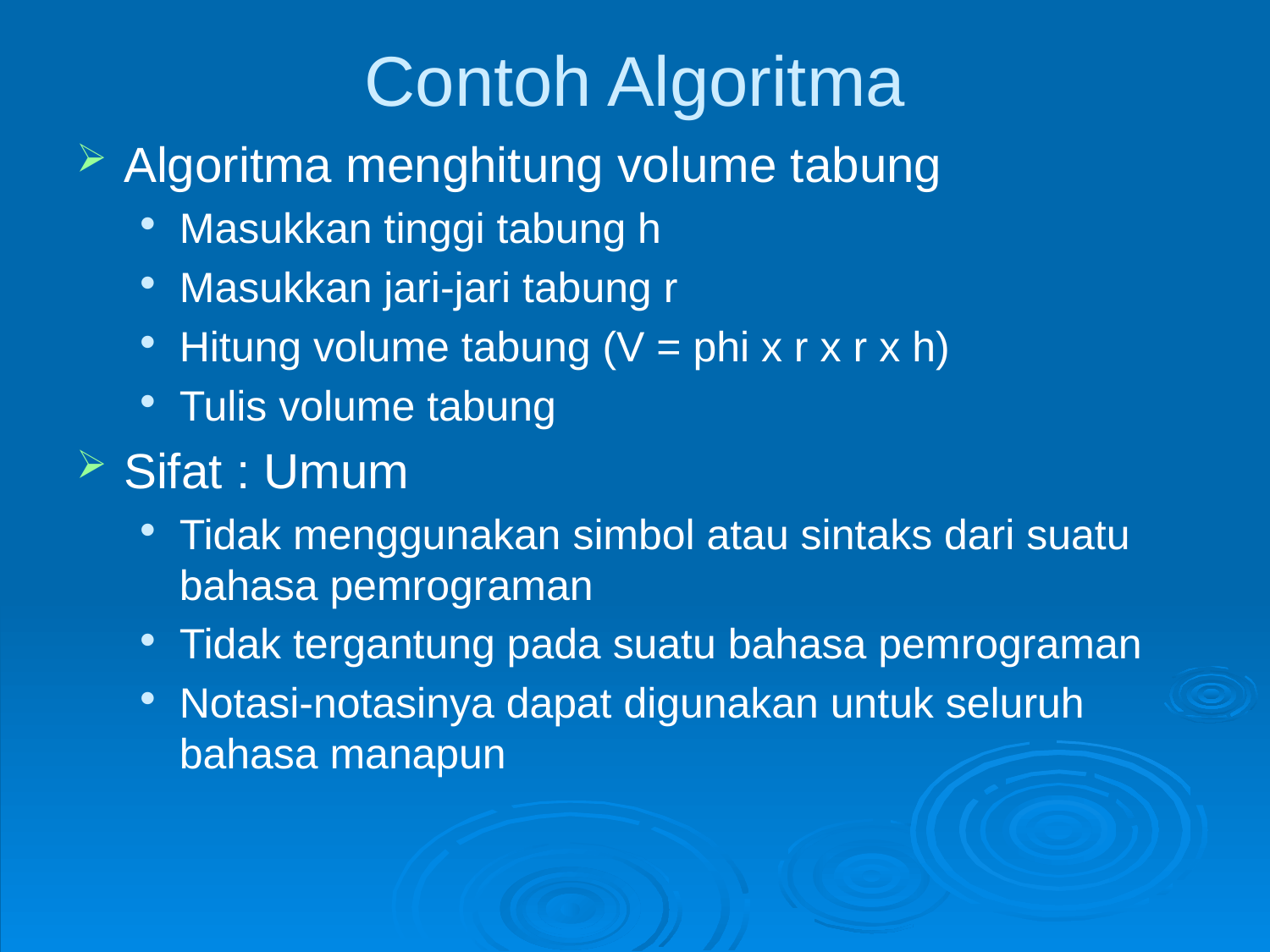

# Contoh Algoritma
Algoritma menghitung volume tabung
Masukkan tinggi tabung h
Masukkan jari-jari tabung r
Hitung volume tabung (V = phi x r x r x h)
Tulis volume tabung
Sifat : Umum
Tidak menggunakan simbol atau sintaks dari suatu bahasa pemrograman
Tidak tergantung pada suatu bahasa pemrograman
Notasi-notasinya dapat digunakan untuk seluruh bahasa manapun